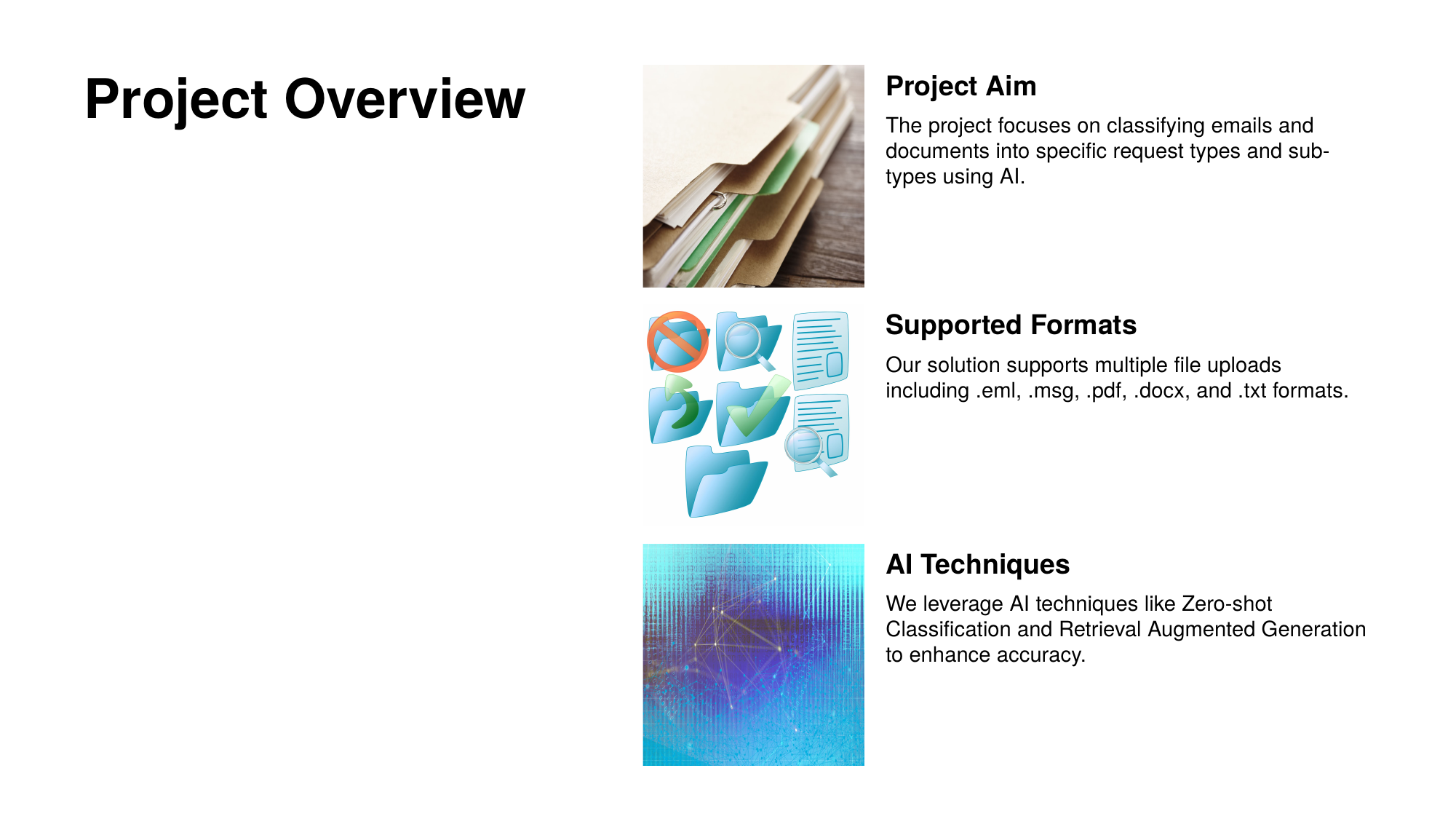

# Project Overview
Project Aim
The project focuses on classifying emails and documents into specific request types and sub-types using AI.
Supported Formats
Our solution supports multiple file uploads including .eml, .msg, .pdf, .docx, and .txt formats.
AI Techniques
We leverage AI techniques like Zero-shot Classification and Retrieval Augmented Generation to enhance accuracy.